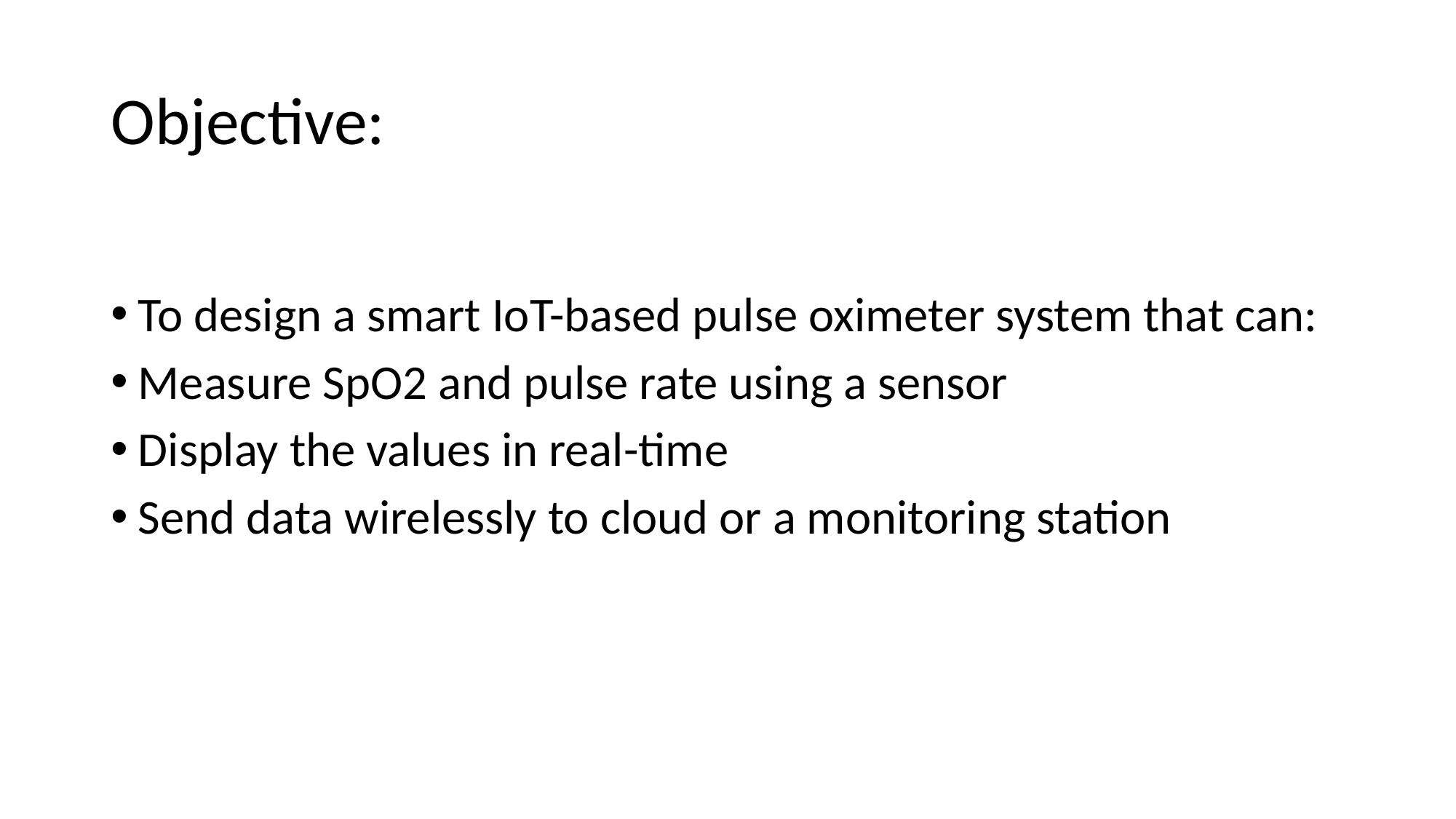

# Objective:

To design a smart IoT-based pulse oximeter system that can:
Measure SpO2 and pulse rate using a sensor
Display the values in real-time
Send data wirelessly to cloud or a monitoring station